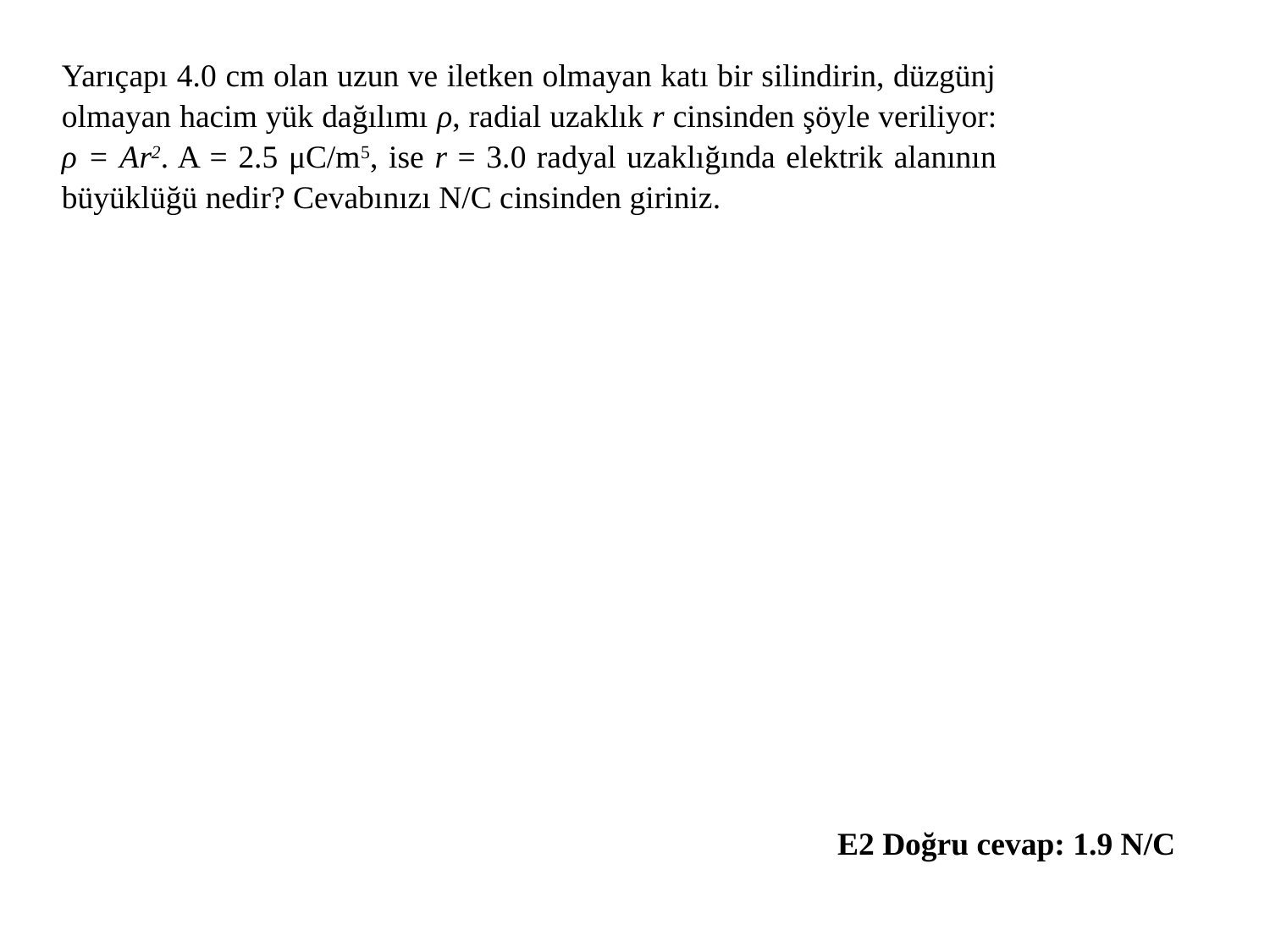

Yarıçapı 4.0 cm olan uzun ve iletken olmayan katı bir silindirin, düzgünj olmayan hacim yük dağılımı ρ, radial uzaklık r cinsinden şöyle veriliyor: ρ = Ar2. A = 2.5 μC/m5, ise r = 3.0 radyal uzaklığında elektrik alanının büyüklüğü nedir? Cevabınızı N/C cinsinden giriniz.
E2 Doğru cevap: 1.9 N/C